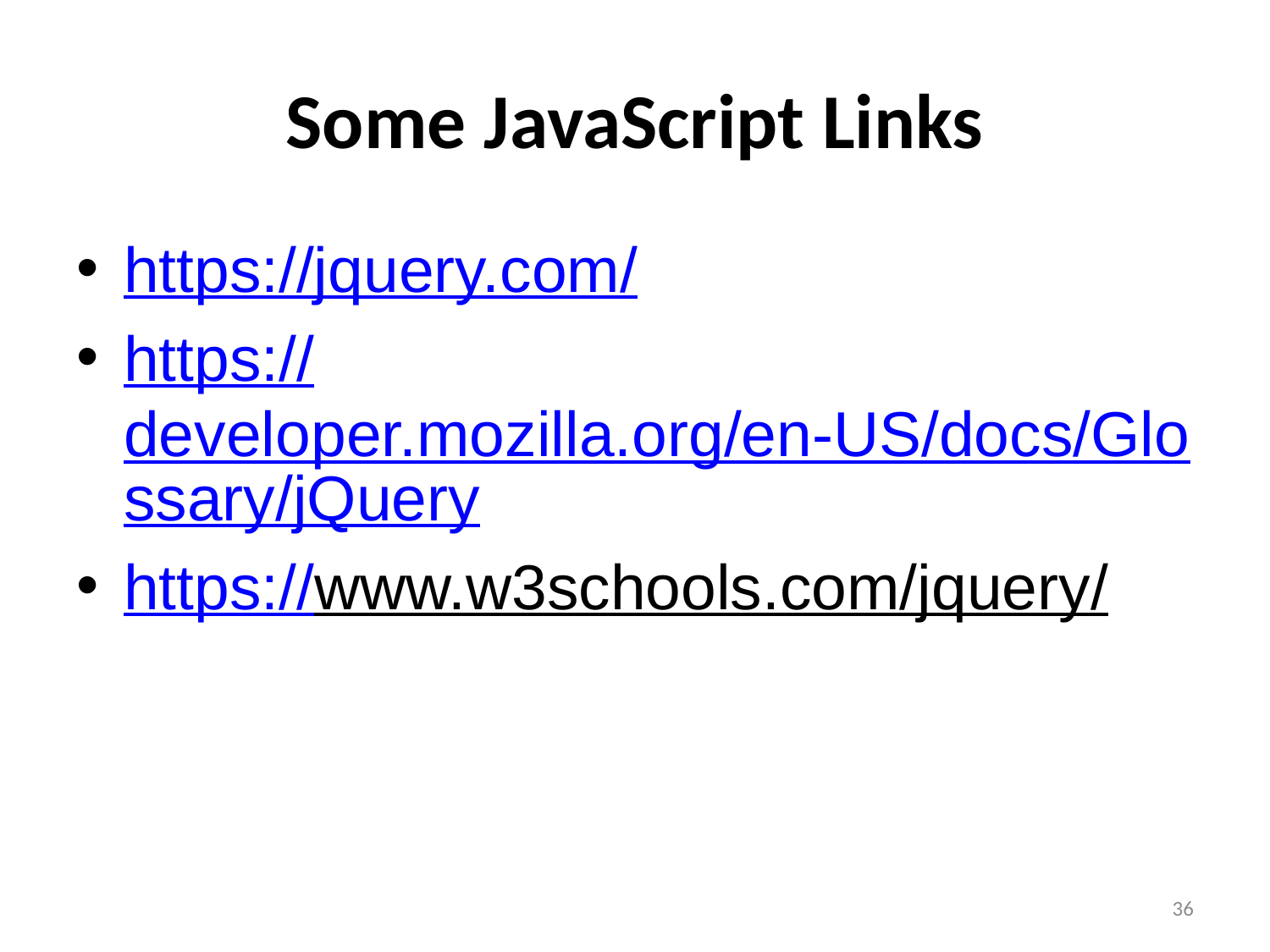

# Some JavaScript Links
https://jquery.com/
https://developer.mozilla.org/en-US/docs/Glossary/jQuery
https://www.w3schools.com/jquery/
36